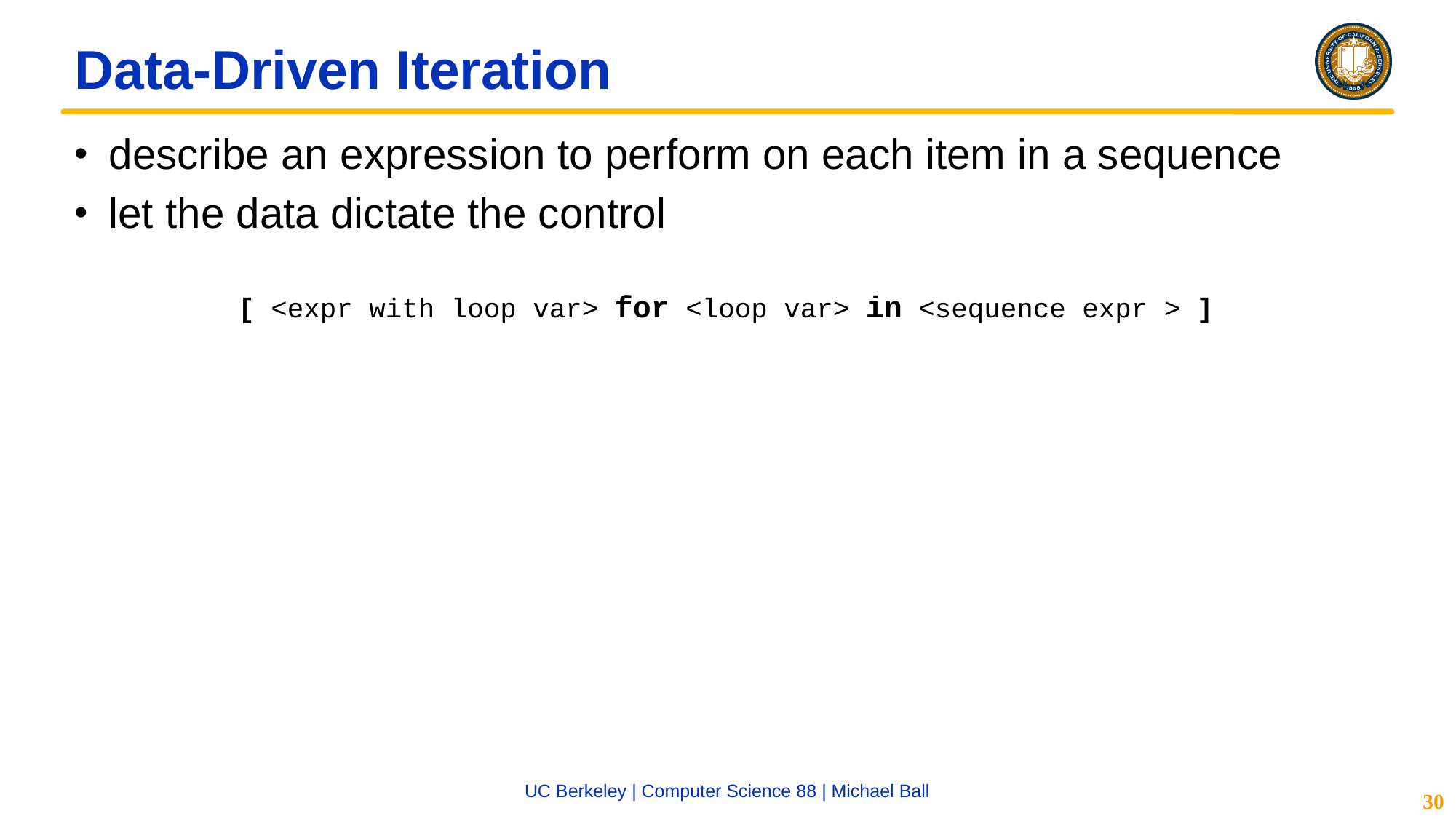

# Data-Driven Iteration
describe an expression to perform on each item in a sequence
let the data dictate the control
[ <expr with loop var> for <loop var> in <sequence expr > ]
30